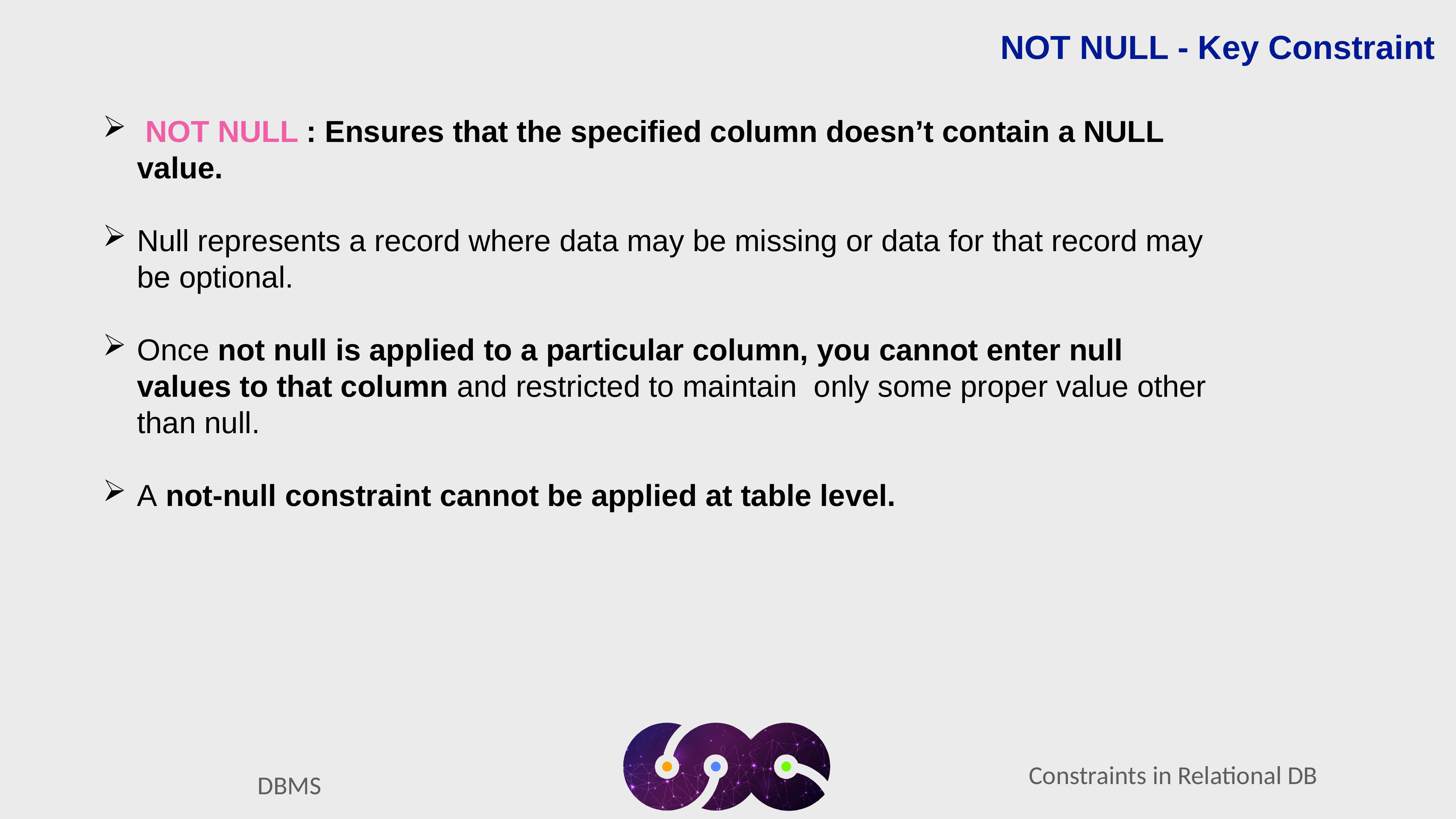

NOT NULL - Key Constraint

 NOT NULL : Ensures that the specified column doesn’t contain a NULL value.

Null represents a record where data may be missing or data for that record may be optional.

Once not null is applied to a particular column, you cannot enter null values to that column and restricted to maintain  only some proper value other than null.

A not-null constraint cannot be applied at table level.

Constraints in Relational DB